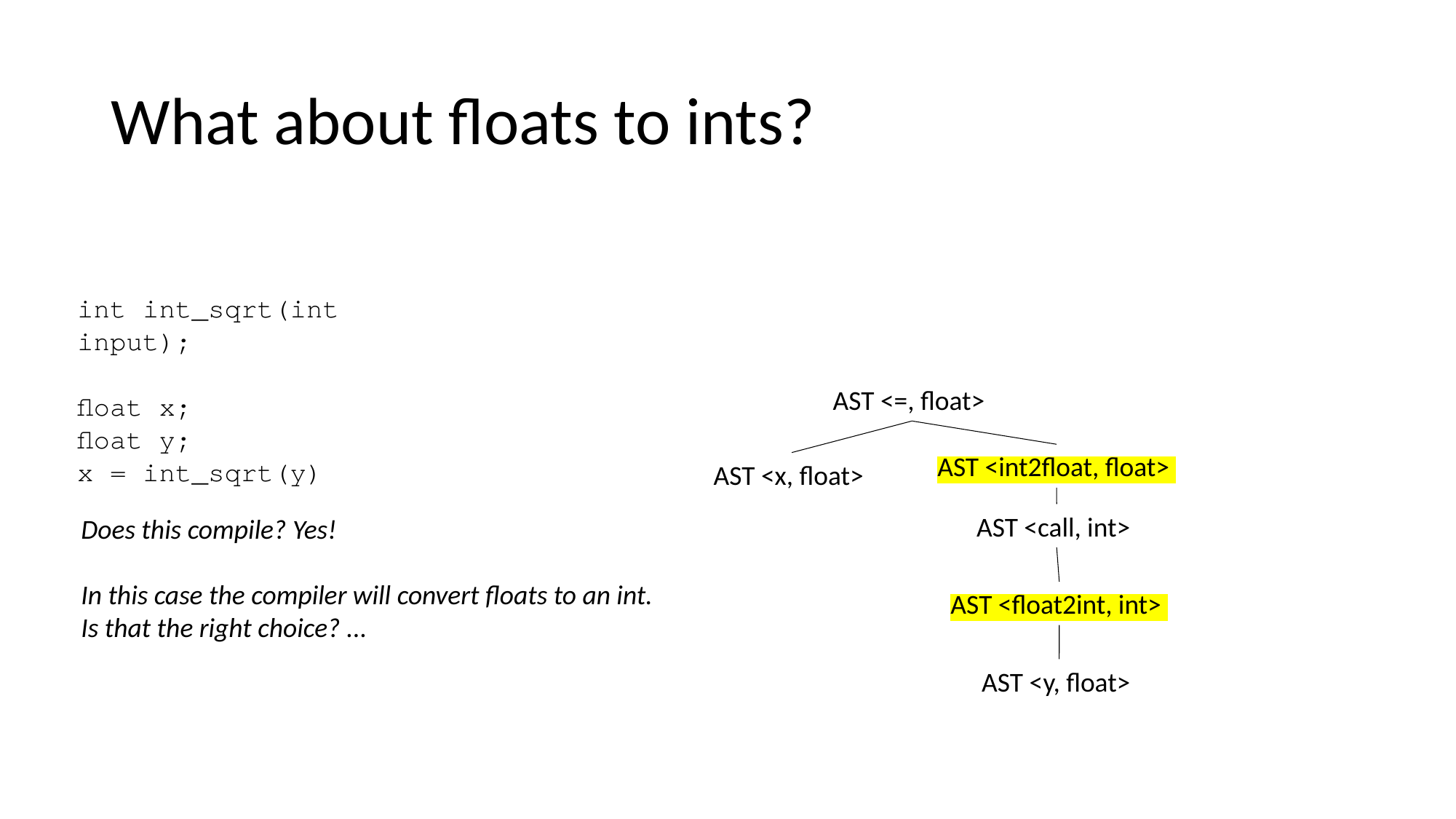

# What about floats to ints?
int int_sqrt(int input);

float x;
float y;
x = int_sqrt(y)
AST <=, float>
AST <int2float, float>
AST <x, float>
AST <call, int>
Does this compile? Yes!

In this case the compiler will convert floats to an int.
Is that the right choice? ...
AST <float2int, int>
AST <y, float>